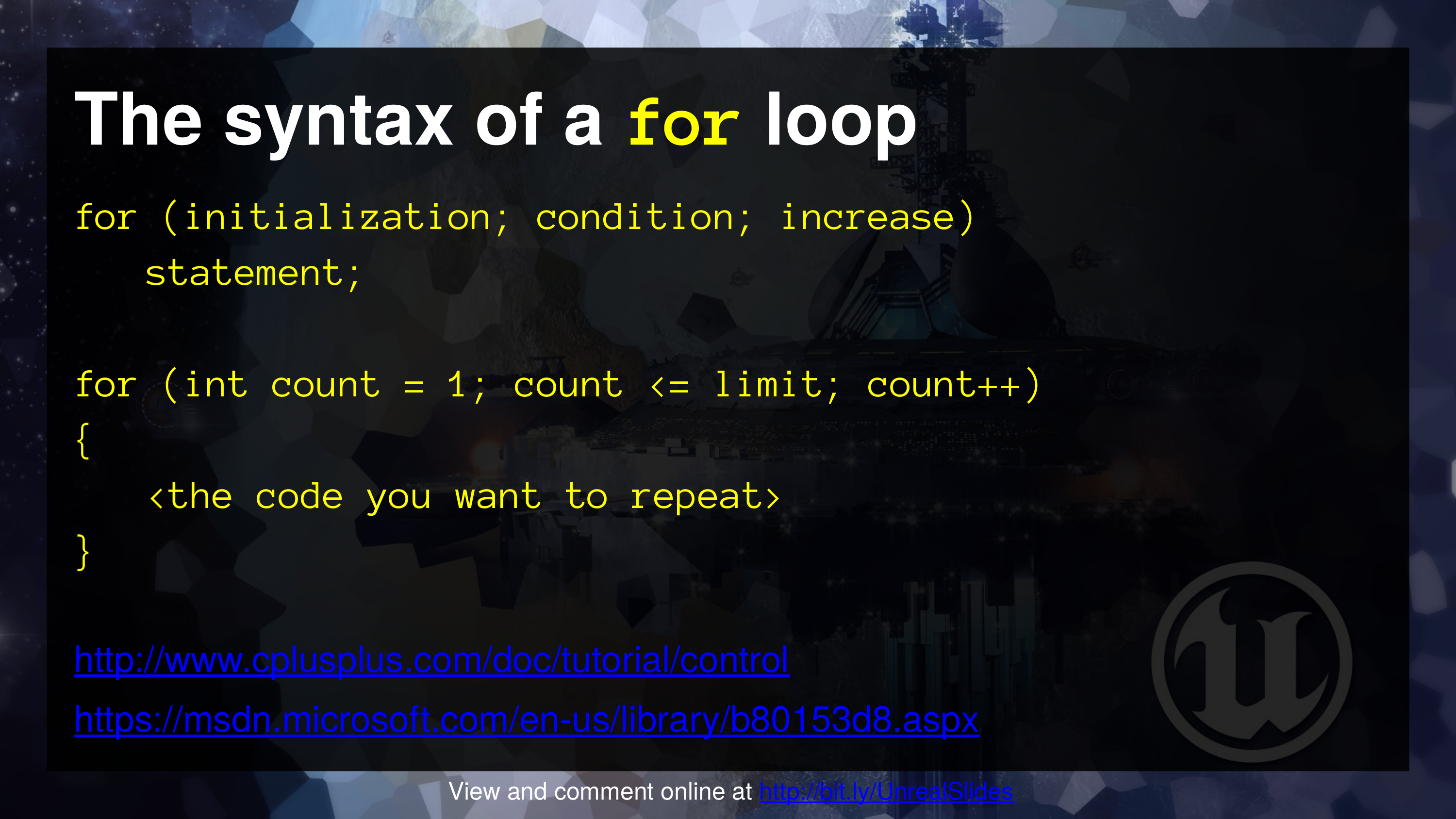

# The syntax of a for loop
for (initialization; condition; increase)
statement;

for (int count = 1; count <= limit; count++)
{
	<the code you want to repeat>
}

http://www.cplusplus.com/doc/tutorial/control
https://msdn.microsoft.com/en-us/library/b80153d8.aspx